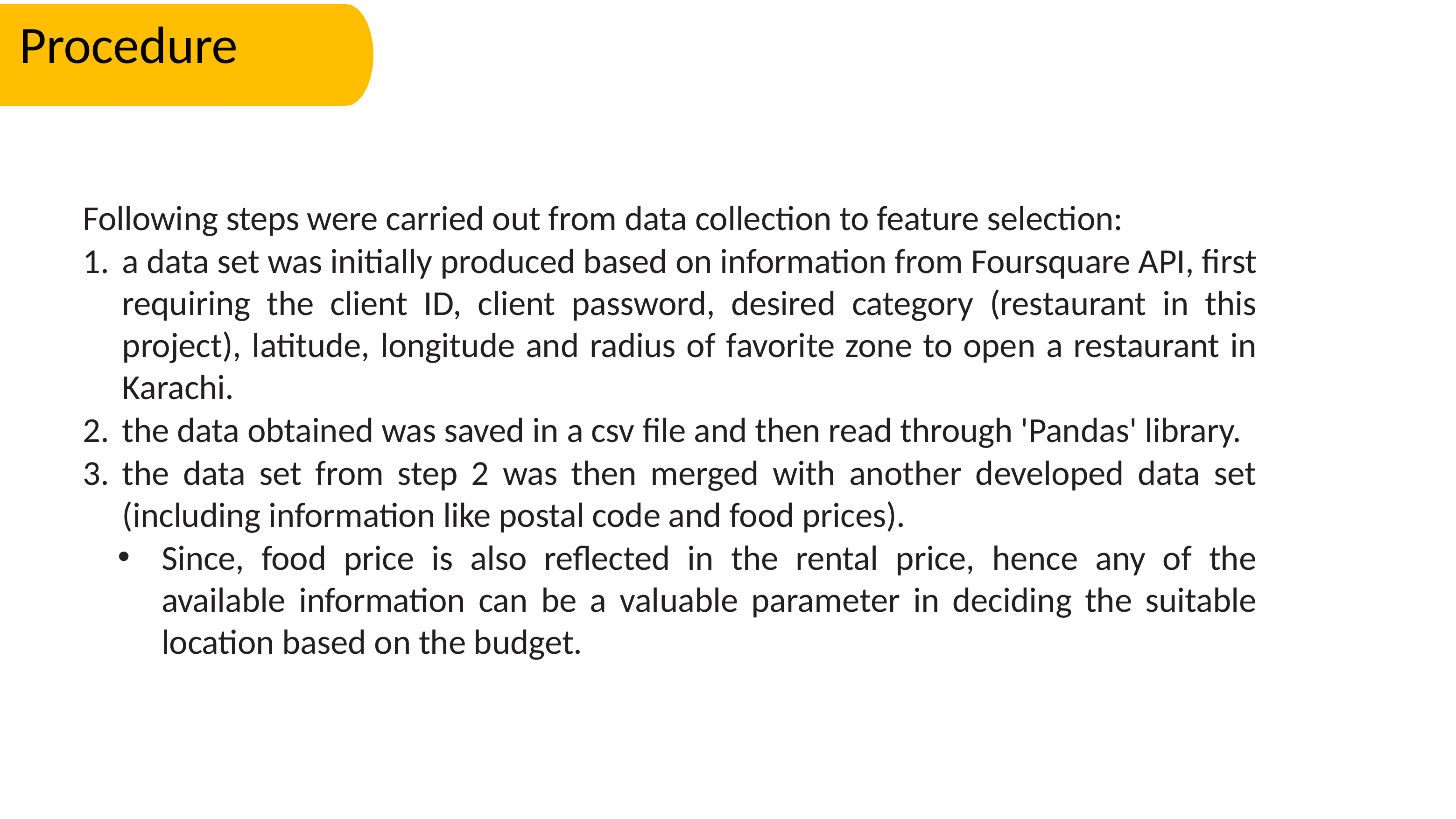

Procedure
Following steps were carried out from data collection to feature selection:
a data set was initially produced based on information from Foursquare API, first requiring the client ID, client password, desired category (restaurant in this project), latitude, longitude and radius of favorite zone to open a restaurant in Karachi.
the data obtained was saved in a csv file and then read through 'Pandas' library.
the data set from step 2 was then merged with another developed data set (including information like postal code and food prices).
Since, food price is also reflected in the rental price, hence any of the available information can be a valuable parameter in deciding the suitable location based on the budget.